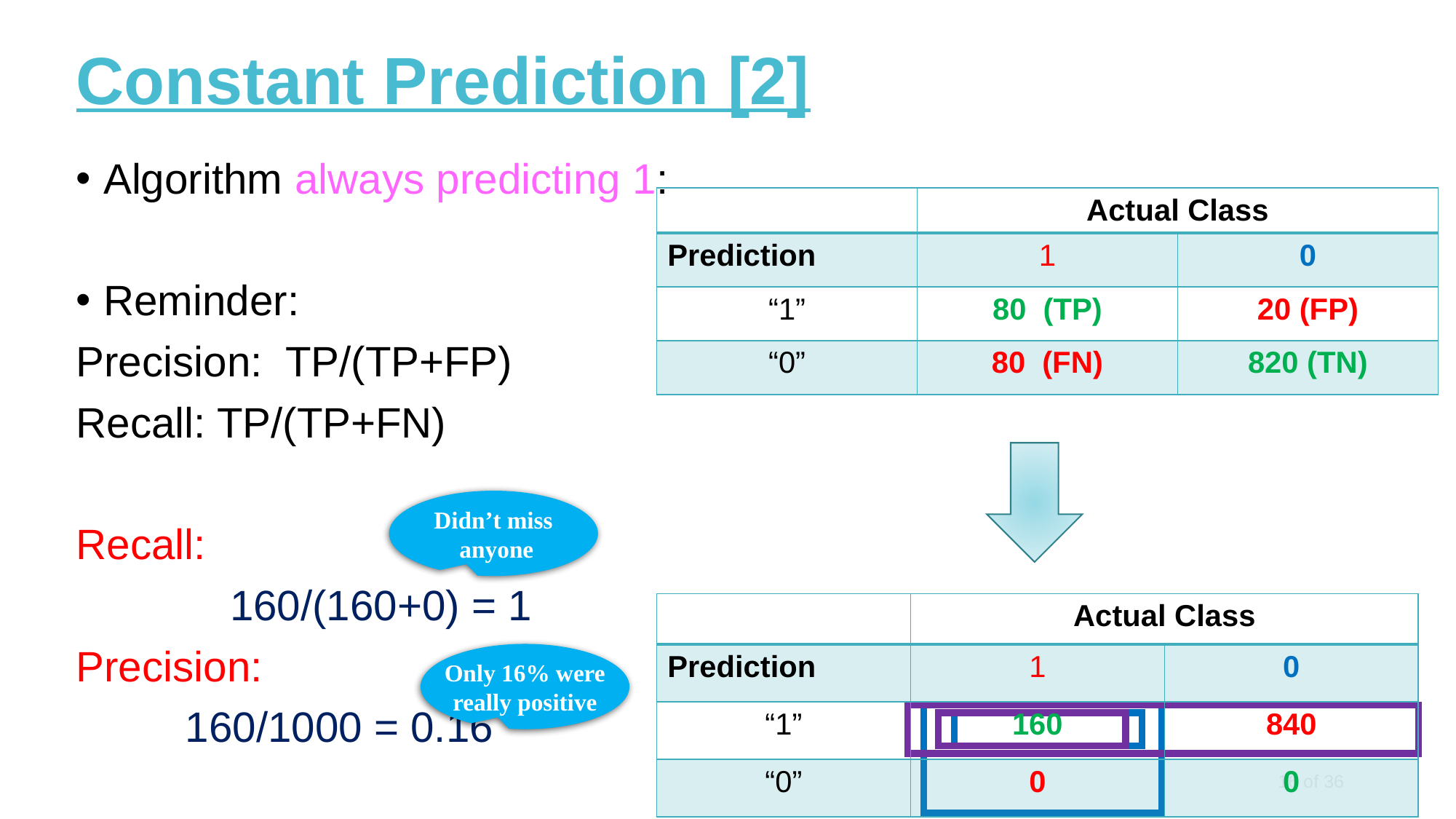

# Constant Prediction [2]
Algorithm always predicting 1:

Reminder:
Precision:  TP/(TP+FP)
Recall: TP/(TP+FN)

Recall:
             160/(160+0) = 1
Precision:
	160/1000 = 0.16

|  | Actual Class |  |
| --- | --- | --- |
| Prediction | 1 | 0 |
| “1” | 80 (TP) | 20 (FP) |
| “0” | 80 (FN) | 820 (TN) |

Didn’t miss
 anyone
|  | Actual Class |  |
| --- | --- | --- |
| Prediction | 1 | 0 |
| “1” | 160 | 840 |
| “0” | 0 | 0 |
Only 16% were
really positive

16